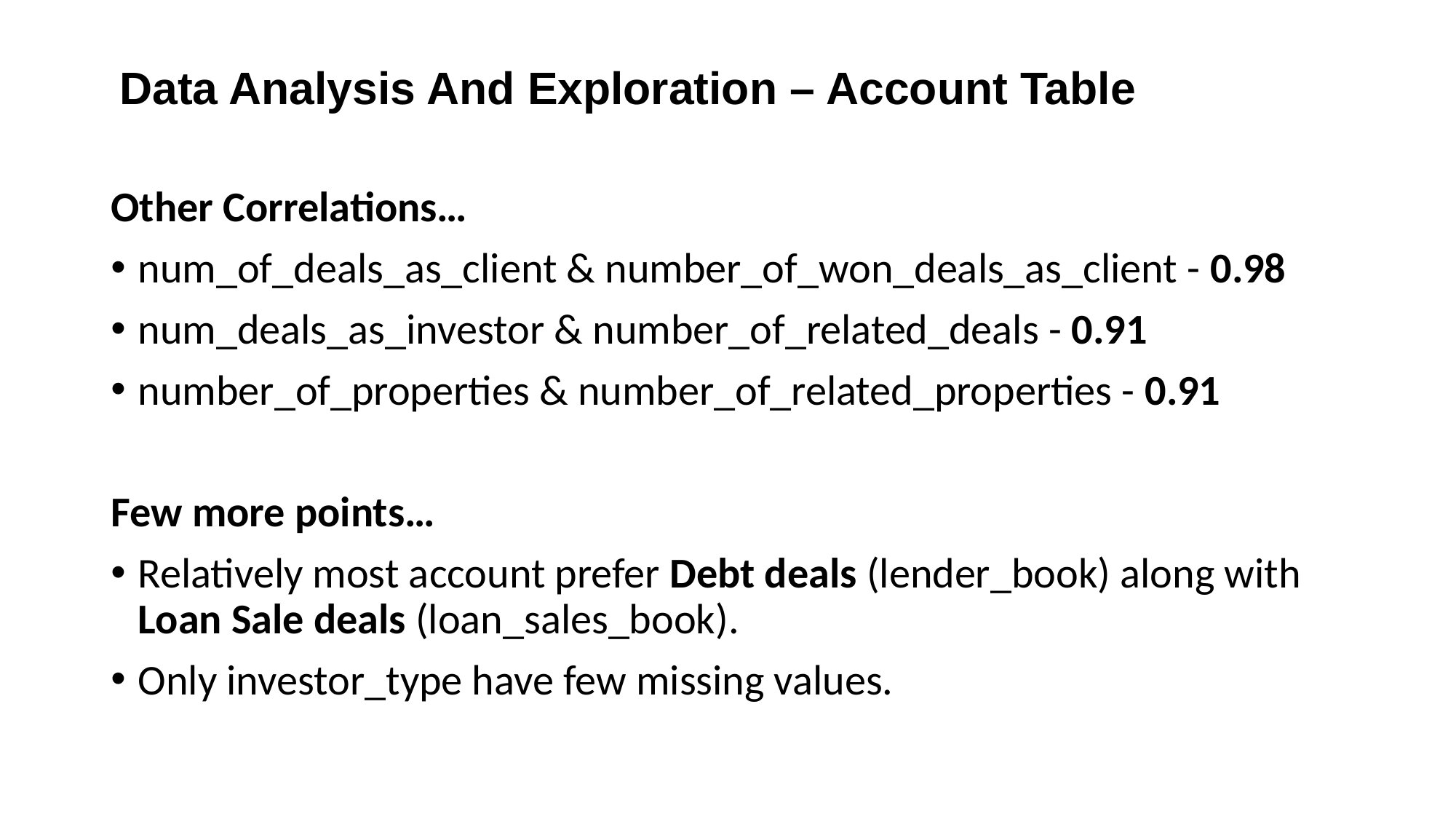

# Data Analysis And Exploration – Account Table
Other Correlations…
num_of_deals_as_client & number_of_won_deals_as_client - 0.98
num_deals_as_investor & number_of_related_deals - 0.91
number_of_properties & number_of_related_properties - 0.91

Few more points…
Relatively most account prefer Debt deals (lender_book) along with  Loan Sale deals (loan_sales_book).
Only investor_type have few missing values.